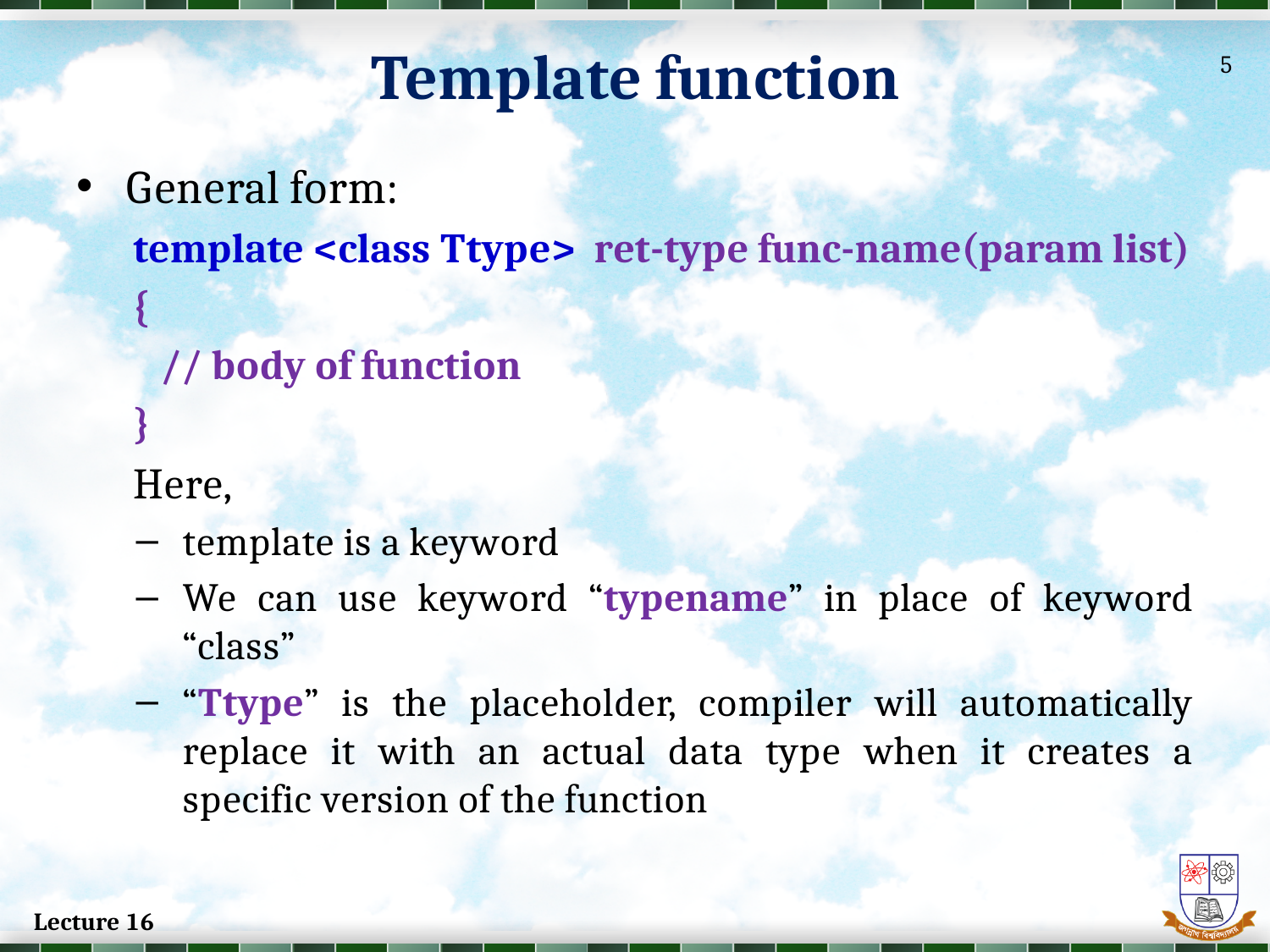

Template function
5
General form:
template <class Ttype>  ret-type func-name(param list)
{
   // body of function
}
Here,
template is a keyword
We can use keyword “typename” in place of keyword “class”
“Ttype” is the placeholder, compiler will automatically replace it with an actual data type when it creates a specific version of the function